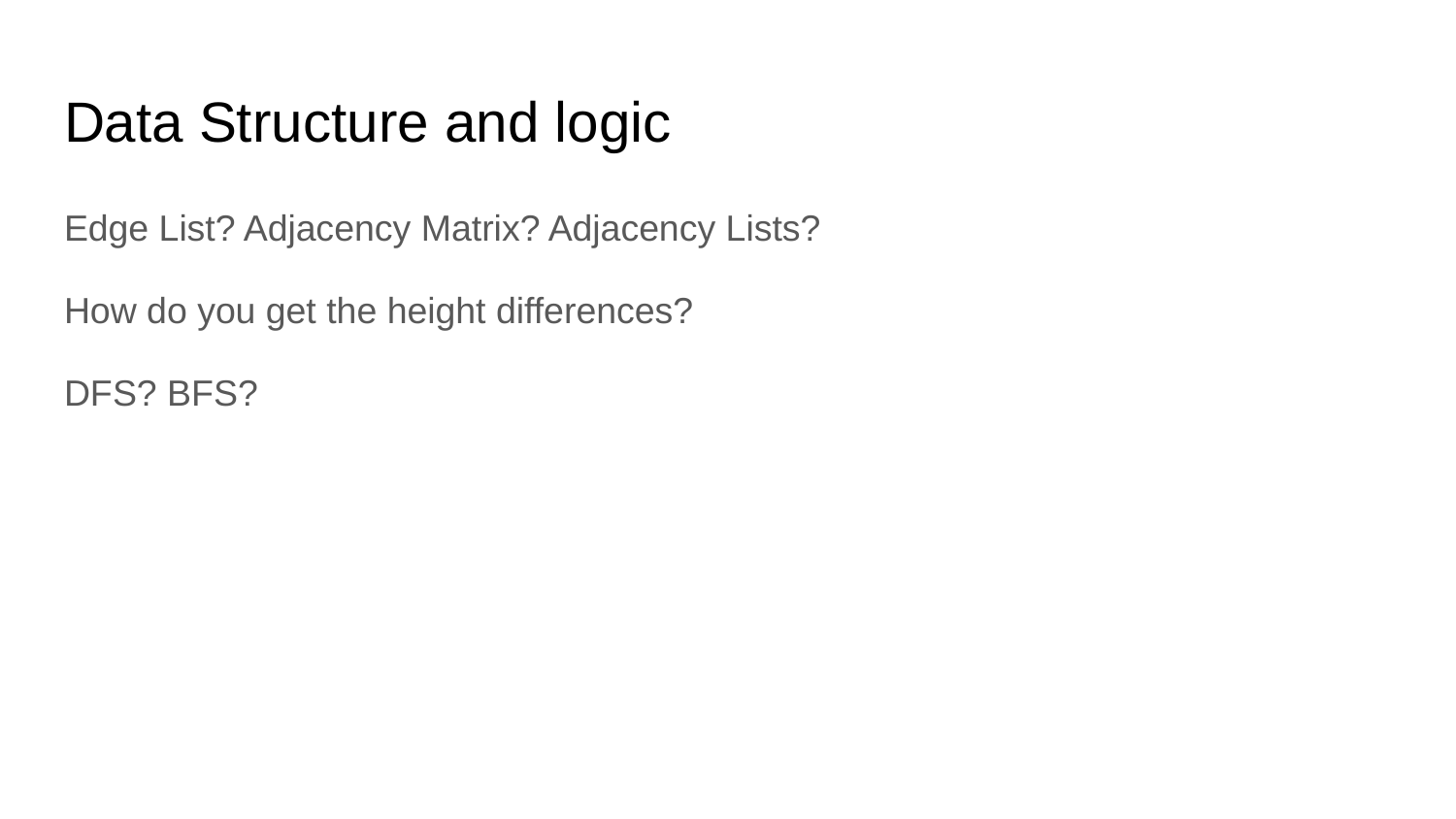

# Data Structure and logic
Edge List? Adjacency Matrix? Adjacency Lists?
How do you get the height differences?
DFS? BFS?